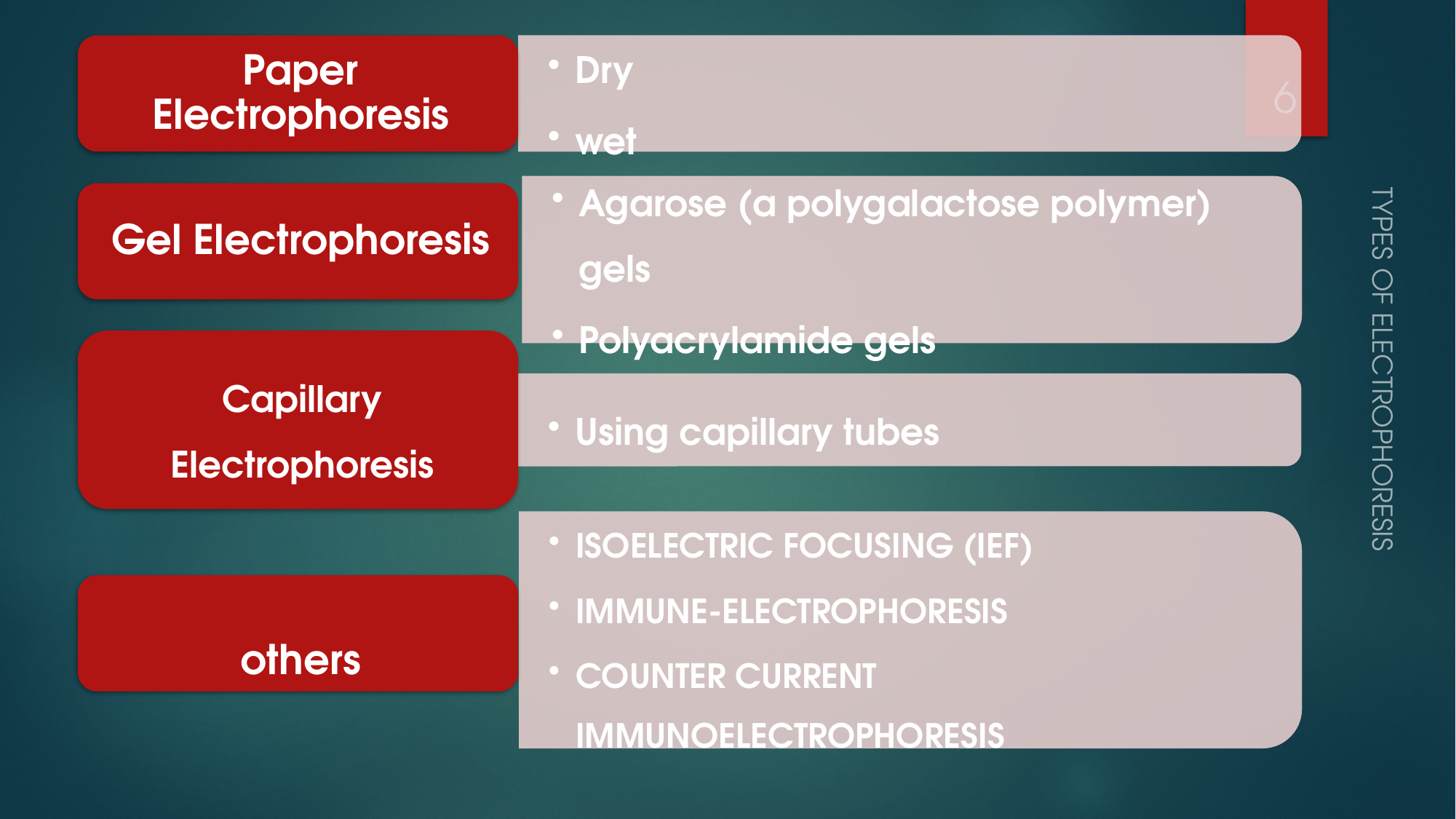

Dry
wet
Paper Electrophoresis
Agarose (a polygalactose polymer) gels
Polyacrylamide gels
Gel Electrophoresis
Using capillary tubes
Capillary Electrophoresis
ISOELECTRIC FOCUSING (IEF)
IMMUNE-ELECTROPHORESIS
COUNTER CURRENT IMMUNOELECTROPHORESIS
others
6
TYPES OF ELECTROPHORESIS